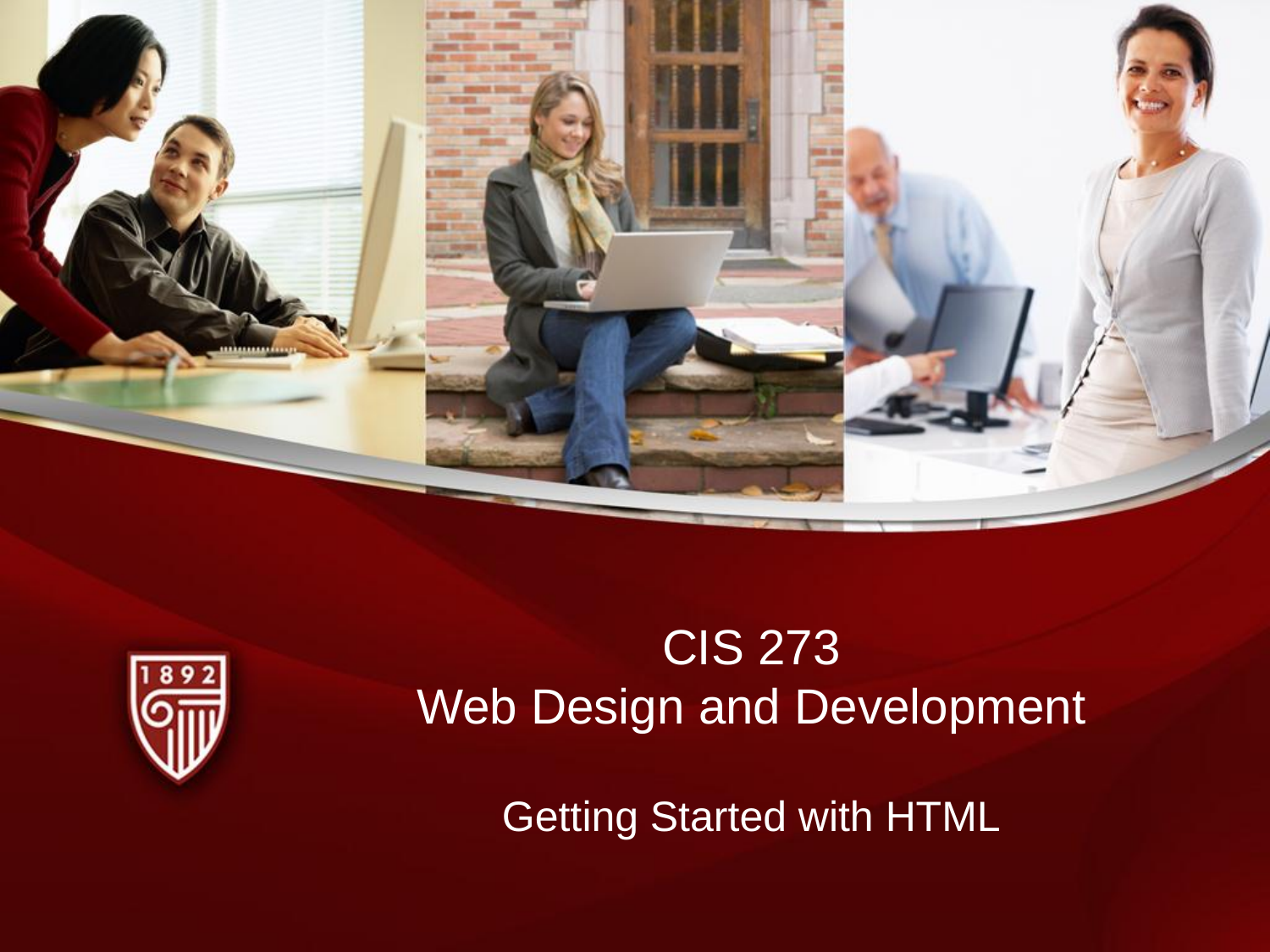

# CIS 273 Web Design and Development
Getting Started with HTML